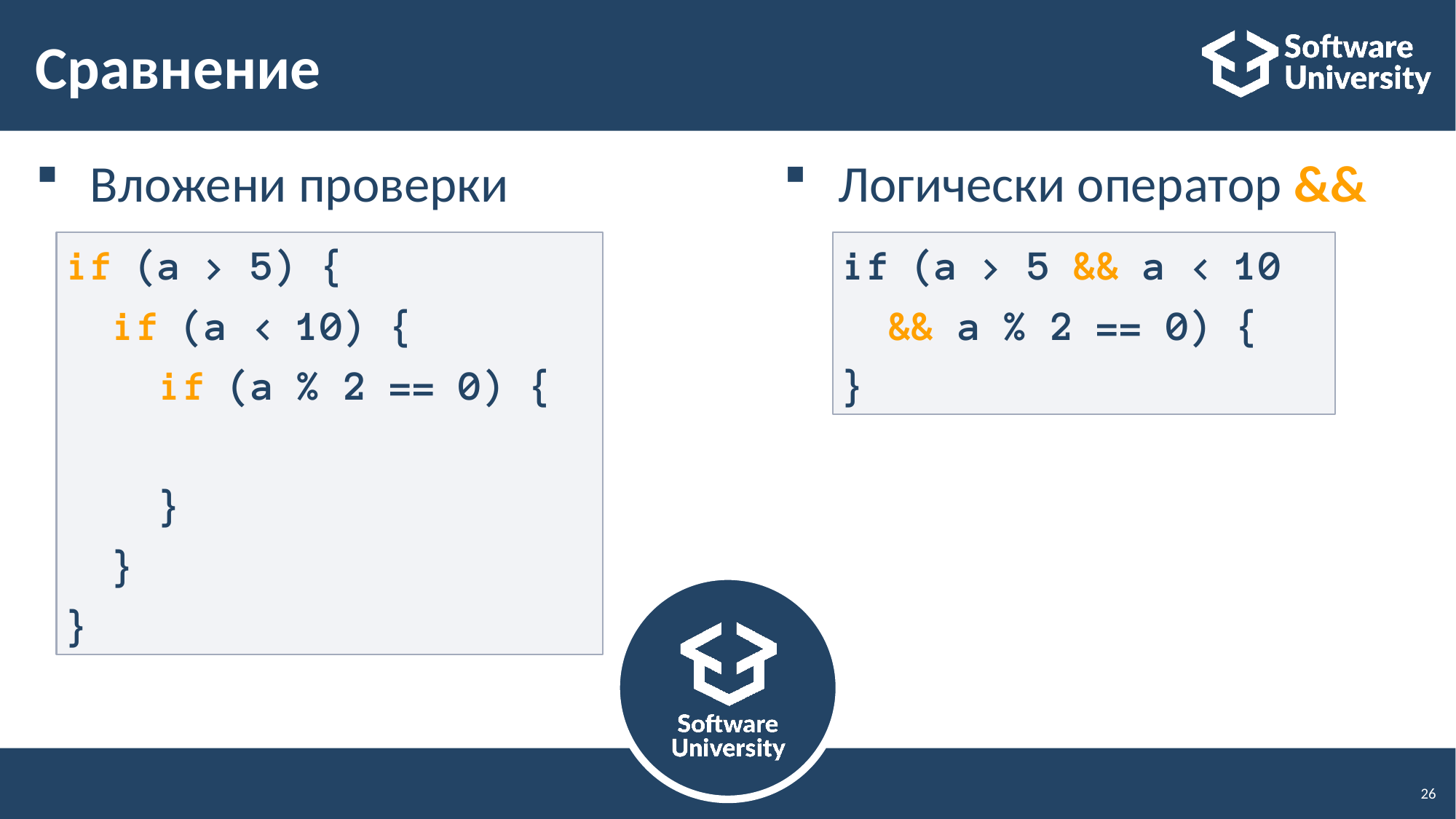

# Сравнение
Вложени проверки
Логически оператор &&
if (a > 5) {
  if (a < 10) {
    if (a % 2 == 0) {

    }
  }
}
if (a > 5 && a < 10
  && a % 2 == 0) {
}
26